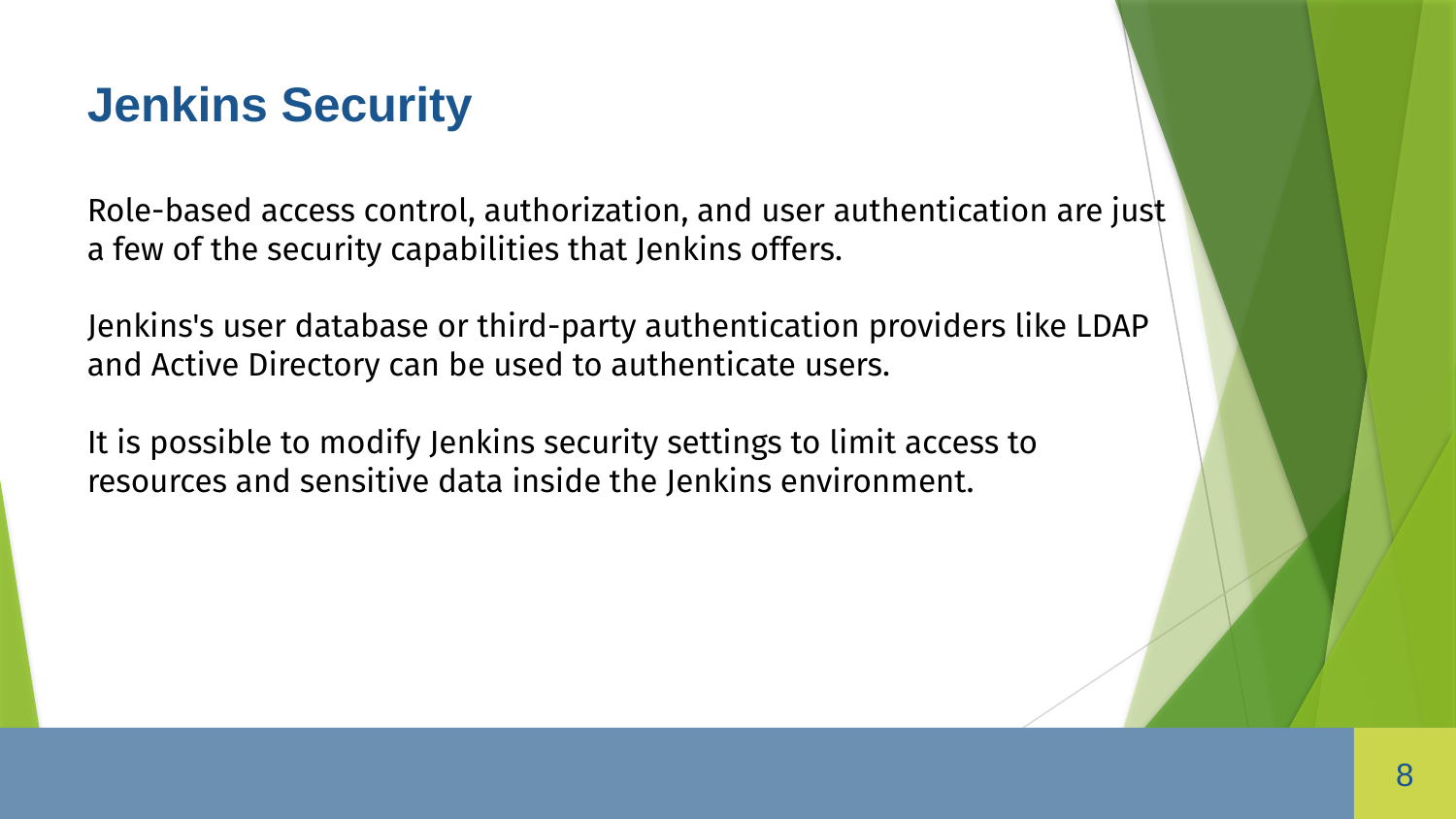

Jenkins Security
Role-based access control, authorization, and user authentication are just a few of the security capabilities that Jenkins offers.
Jenkins's user database or third-party authentication providers like LDAP and Active Directory can be used to authenticate users.
It is possible to modify Jenkins security settings to limit access to resources and sensitive data inside the Jenkins environment.

8